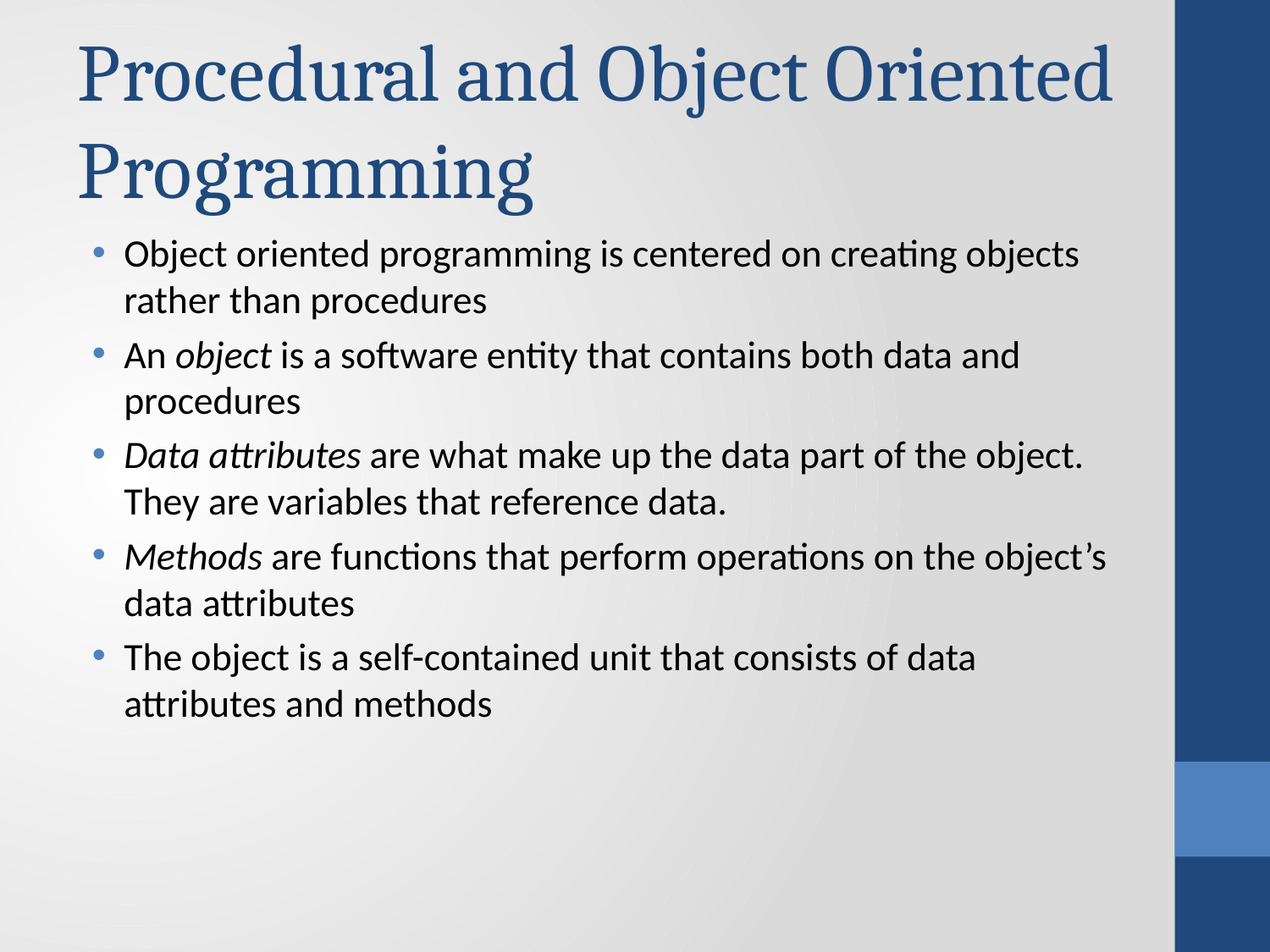

# Procedural and Object Oriented Programming
Object oriented programming is centered on creating objects rather than procedures
An object is a software entity that contains both data and procedures
Data attributes are what make up the data part of the object.   They are variables that reference data.
Methods are functions that perform operations on the object’s data attributes
The object is a self-contained unit that consists of data attributes and methods